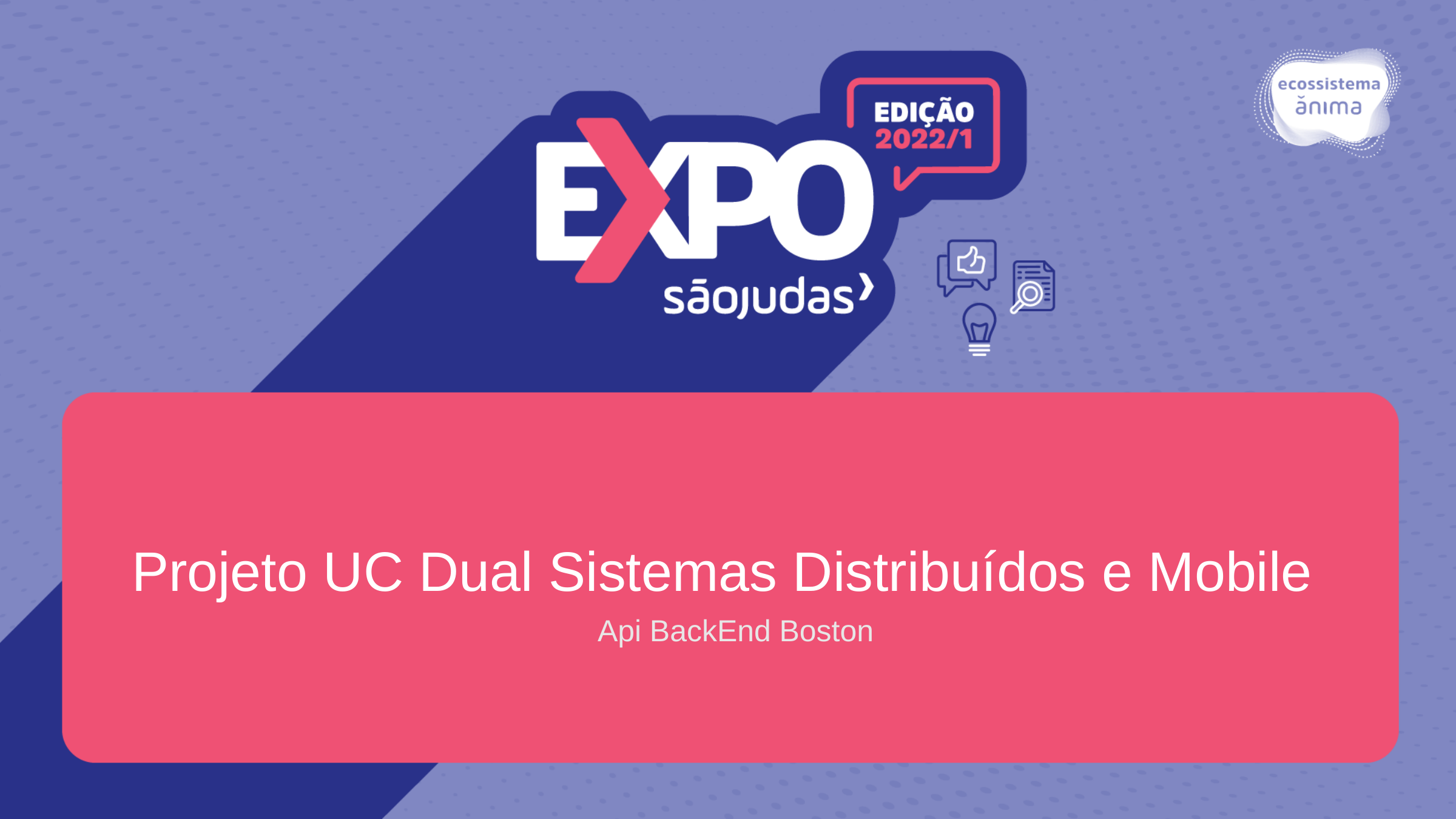

Projeto UC Dual Sistemas Distribuídos e Mobile
Api BackEnd Boston